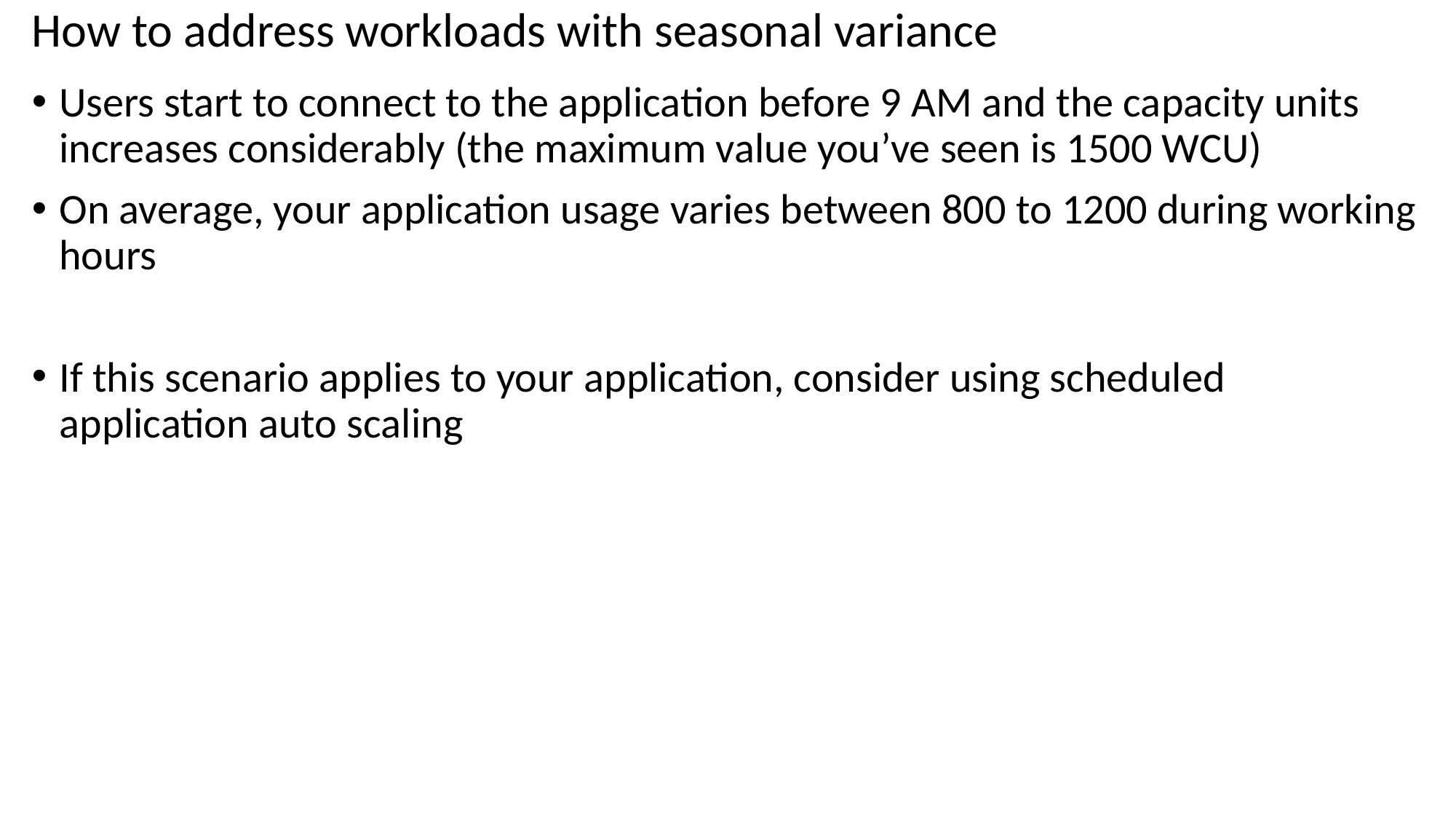

# How to address workloads with seasonal variance
Users start to connect to the application before 9 AM and the capacity units increases considerably (the maximum value you’ve seen is 1500 WCU)
On average, your application usage varies between 800 to 1200 during working hours

If this scenario applies to your application, consider using scheduled application auto scaling